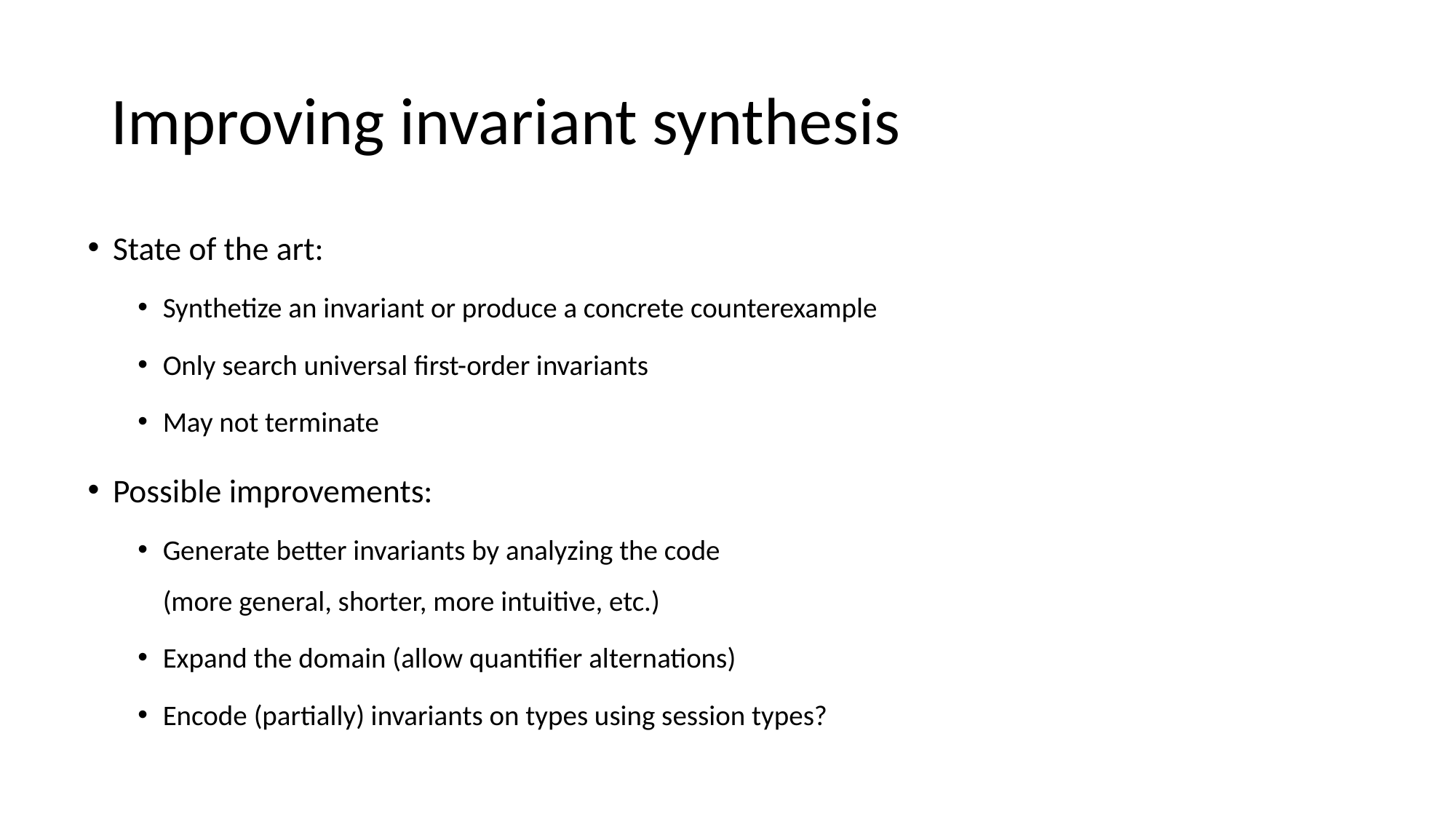

# Improving invariant synthesis
State of the art:
Synthetize an invariant or produce a concrete counterexample
Only search universal first-order invariants
May not terminate
Possible improvements:
Generate better invariants by analyzing the code
(more general, shorter, more intuitive, etc.)
Expand the domain (allow quantifier alternations)
Encode (partially) invariants on types using session types?